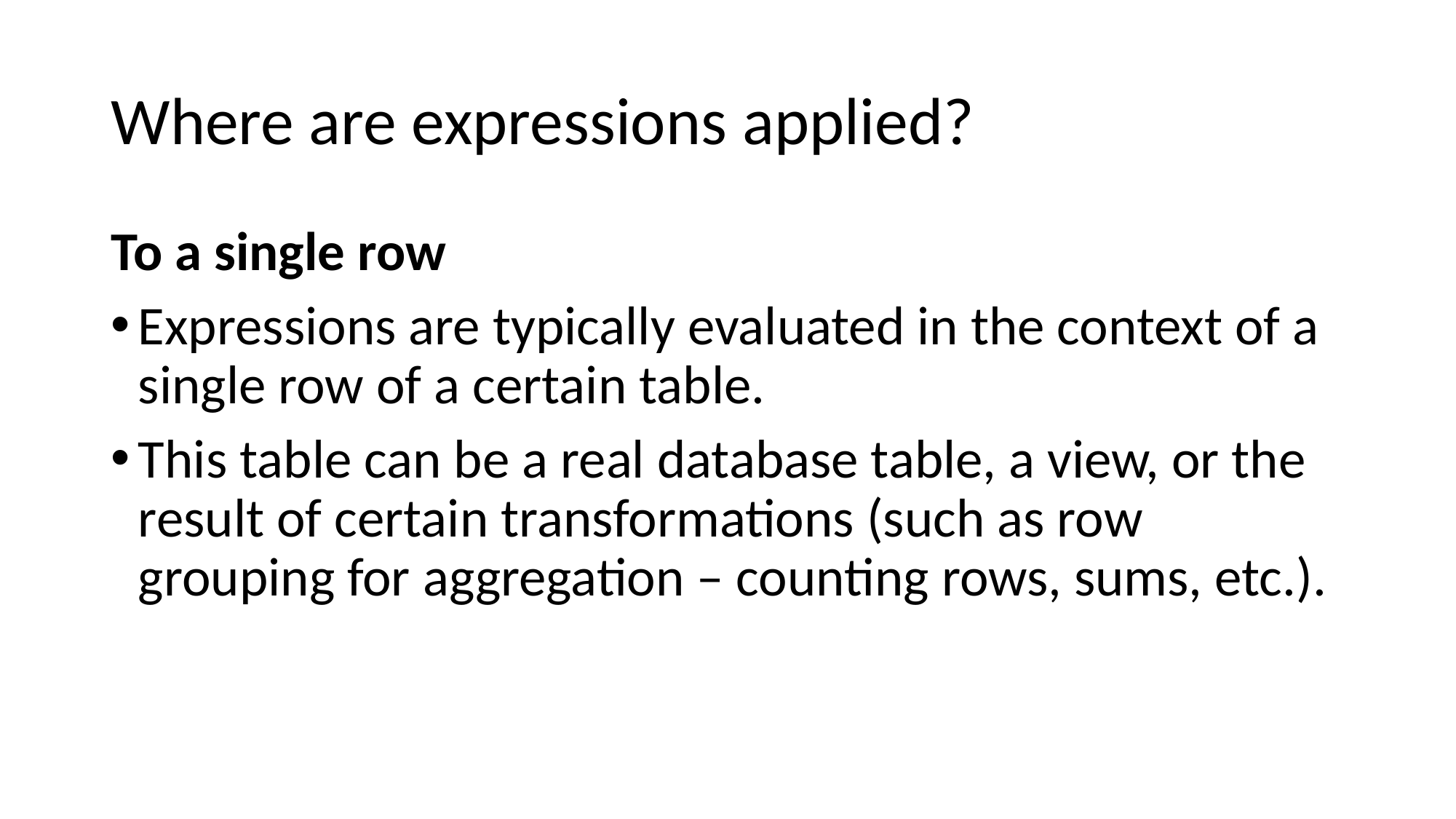

# Where are expressions applied?
To a single row
Expressions are typically evaluated in the context of a single row of a certain table.
This table can be a real database table, a view, or the result of certain transformations (such as row grouping for aggregation – counting rows, sums, etc.).